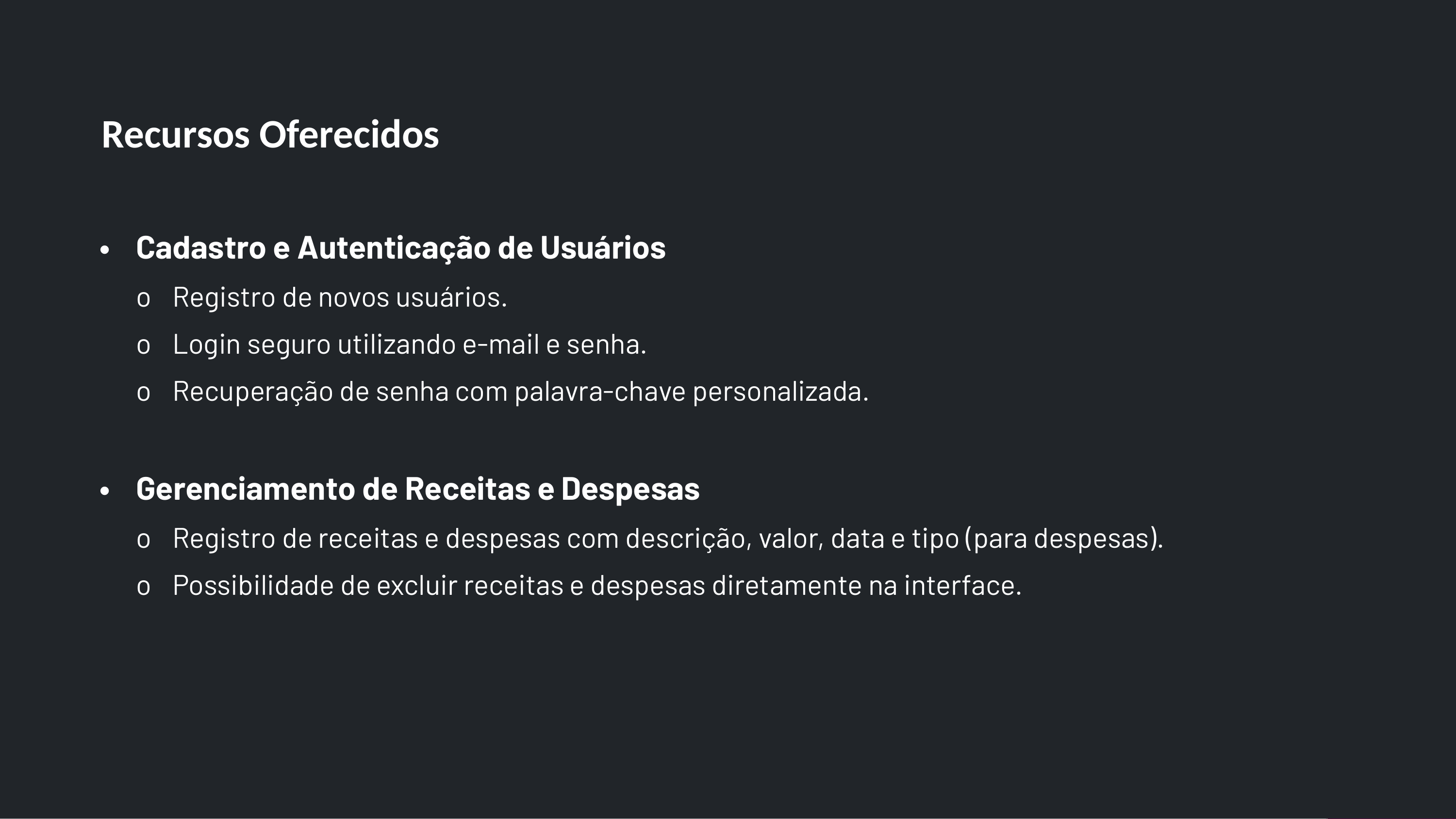

Recursos Oferecidos
•	Cadastro e Autenticação de Usuários
o	Registro de novos usuários.
o	Login seguro utilizando e-mail e senha.
o	Recuperação de senha com palavra-chave personalizada.

•	Gerenciamento de Receitas e Despesas
o	Registro de receitas e despesas com descrição, valor, data e tipo (para despesas).
o	Possibilidade de excluir receitas e despesas diretamente na interface.